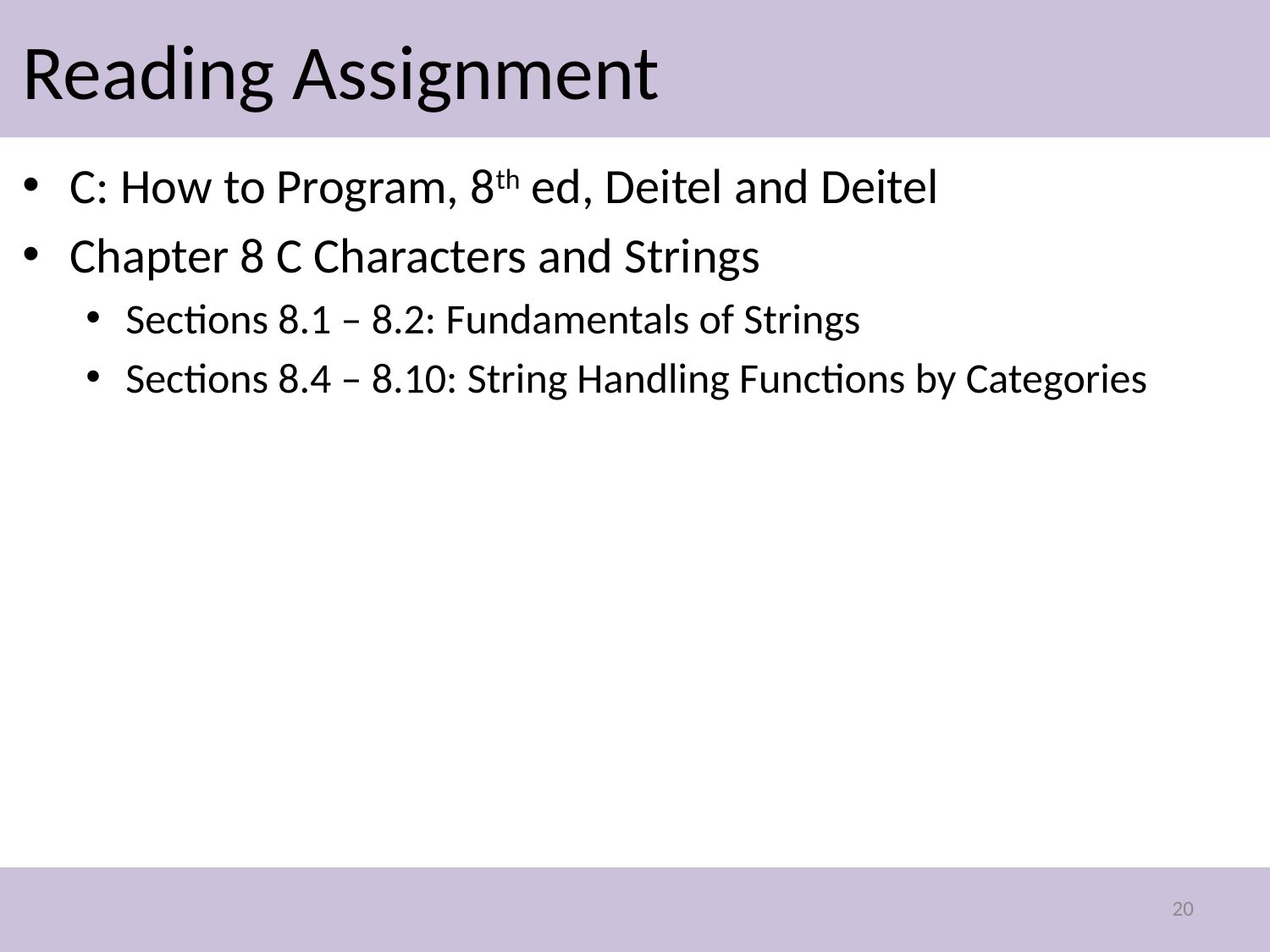

# Reading Assignment
C: How to Program, 8th ed, Deitel and Deitel
Chapter 8 C Characters and Strings
Sections 8.1 – 8.2: Fundamentals of Strings
Sections 8.4 – 8.10: String Handling Functions by Categories

20